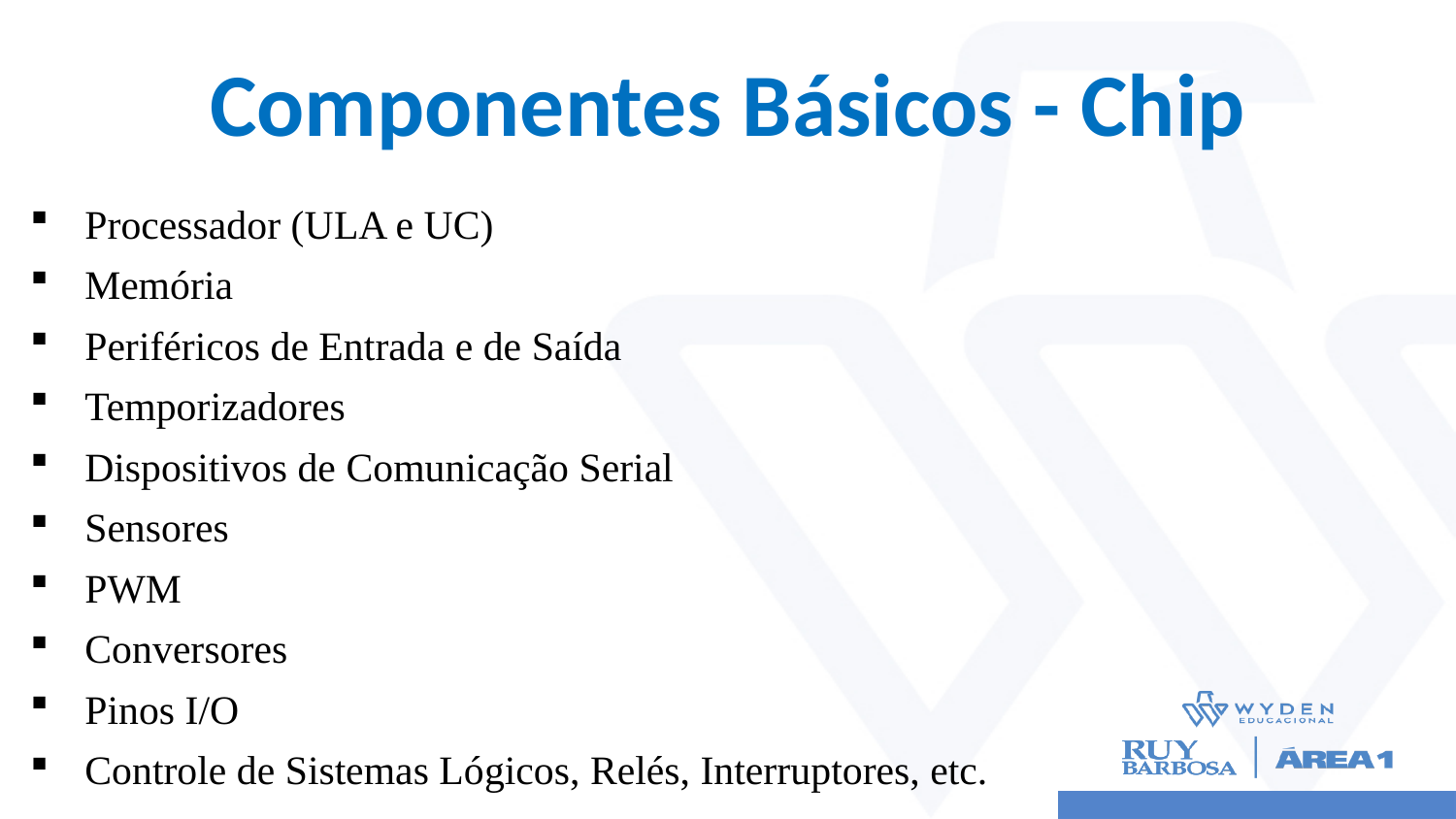

# Componentes Básicos - Chip
Processador (ULA e UC)
Memória
Periféricos de Entrada e de Saída
Temporizadores
Dispositivos de Comunicação Serial
Sensores
PWM
Conversores
Pinos I/O
Controle de Sistemas Lógicos, Relés, Interruptores, etc.